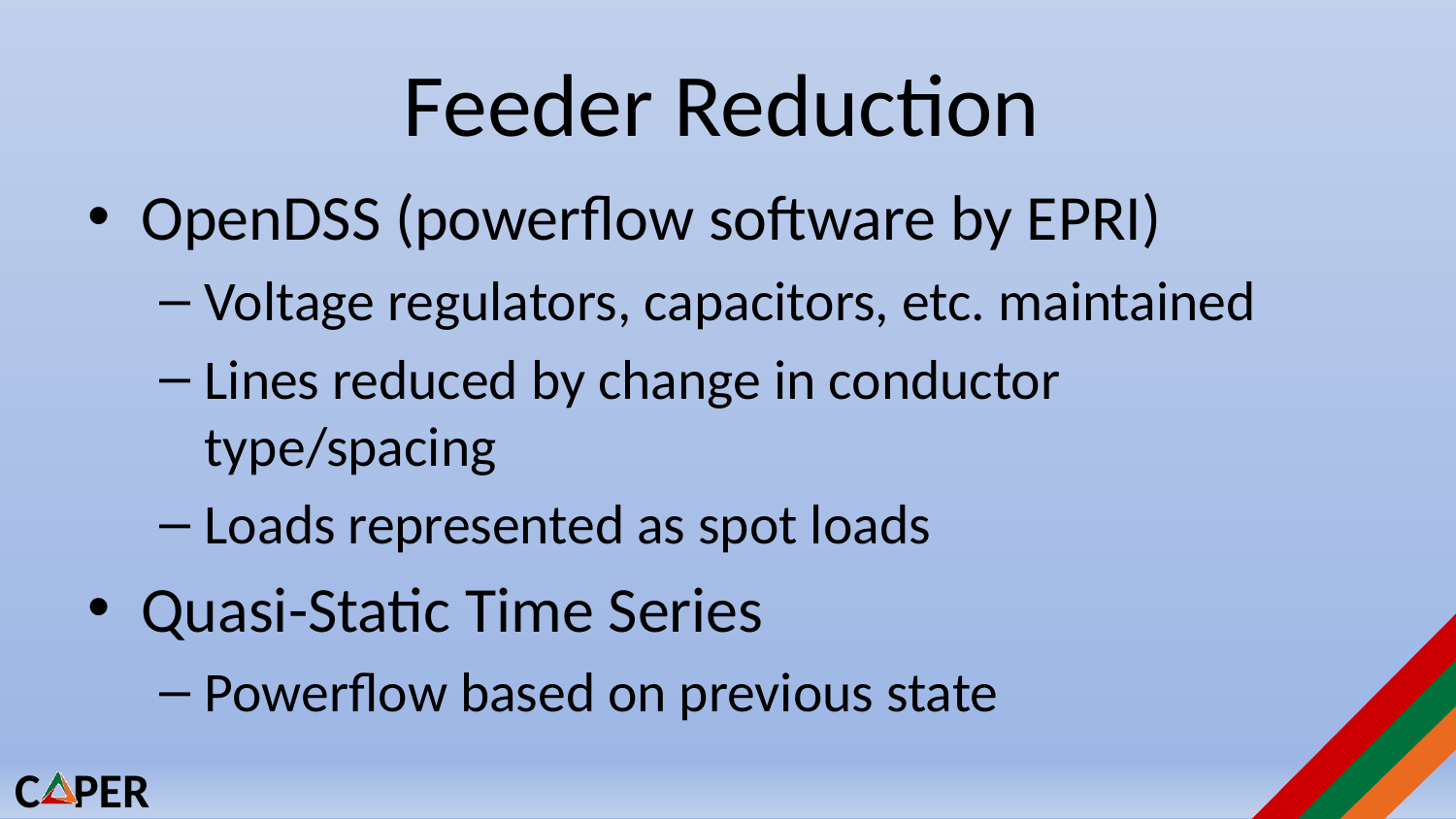

# Feeder Reduction
OpenDSS (powerflow software by EPRI)
Voltage regulators, capacitors, etc. maintained
Lines reduced by change in conductor type/spacing
Loads represented as spot loads
Quasi-Static Time Series
Powerflow based on previous state